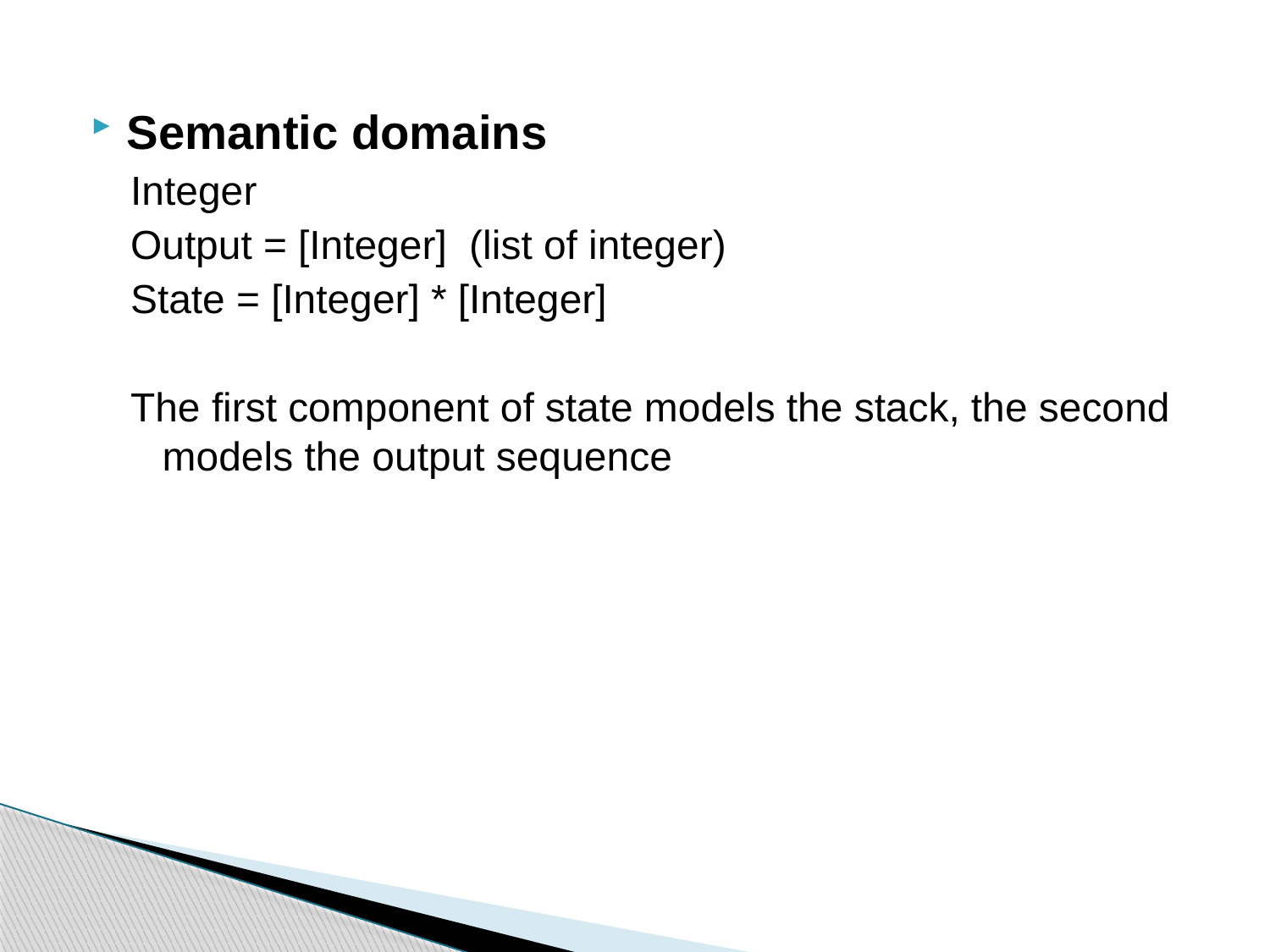

Semantic domains
Integer
Output = [Integer]  (list of integer)
State = [Integer] * [Integer]

The first component of state models the stack, the second models the output sequence